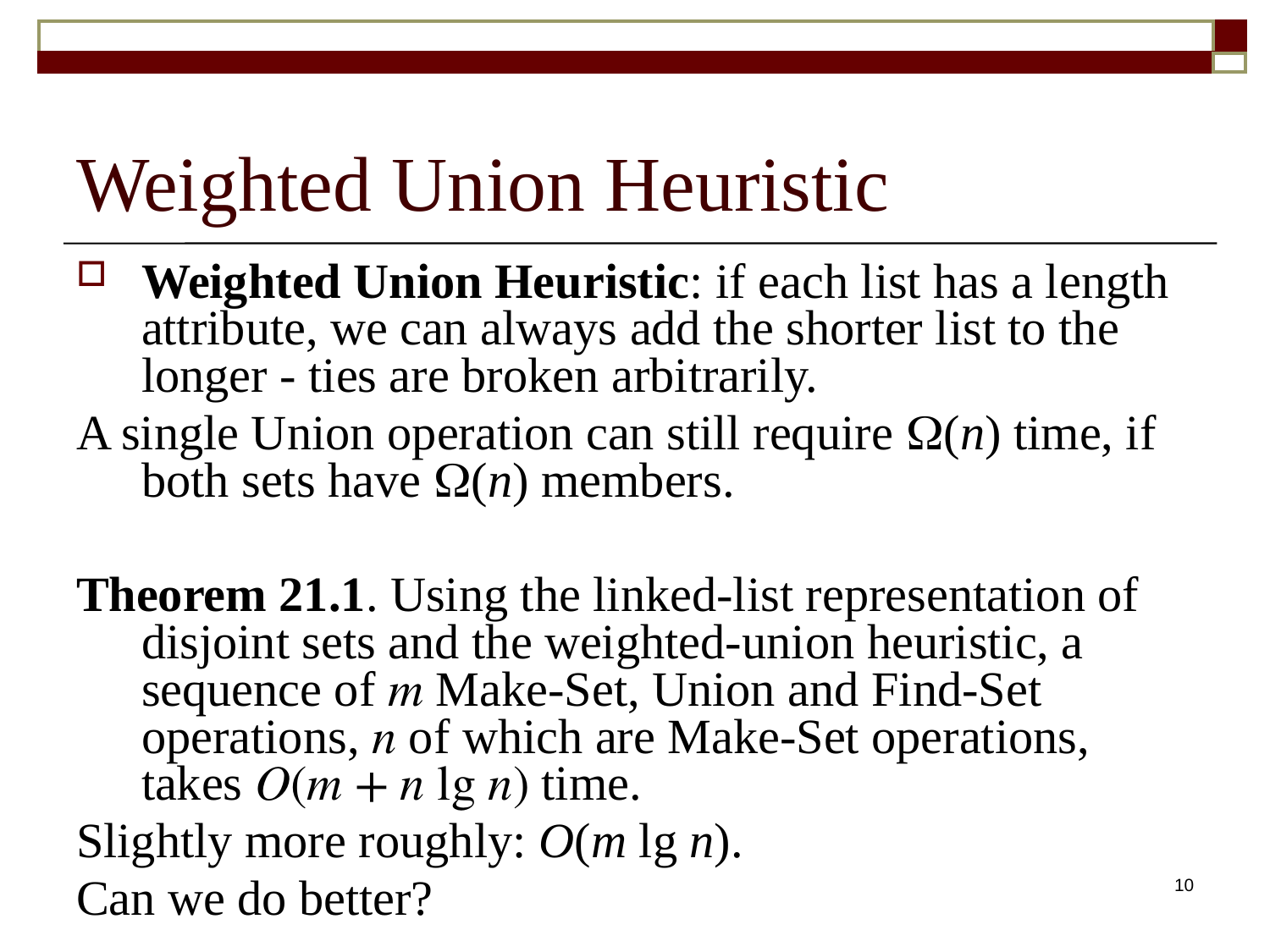

# Weighted Union Heuristic
Weighted Union Heuristic: if each list has a length attribute, we can always add the shorter list to the longer - ties are broken arbitrarily.
A single Union operation can still require Ω(n) time, if both sets have Ω(n) members.

Theorem 21.1. Using the linked-list representation of disjoint sets and the weighted-union heuristic, a sequence of m Make-Set, Union and Find-Set operations, n of which are Make-Set operations, takes O(m + n lg n) time.
Slightly more roughly: O(m lg n).
Can we do better?

10